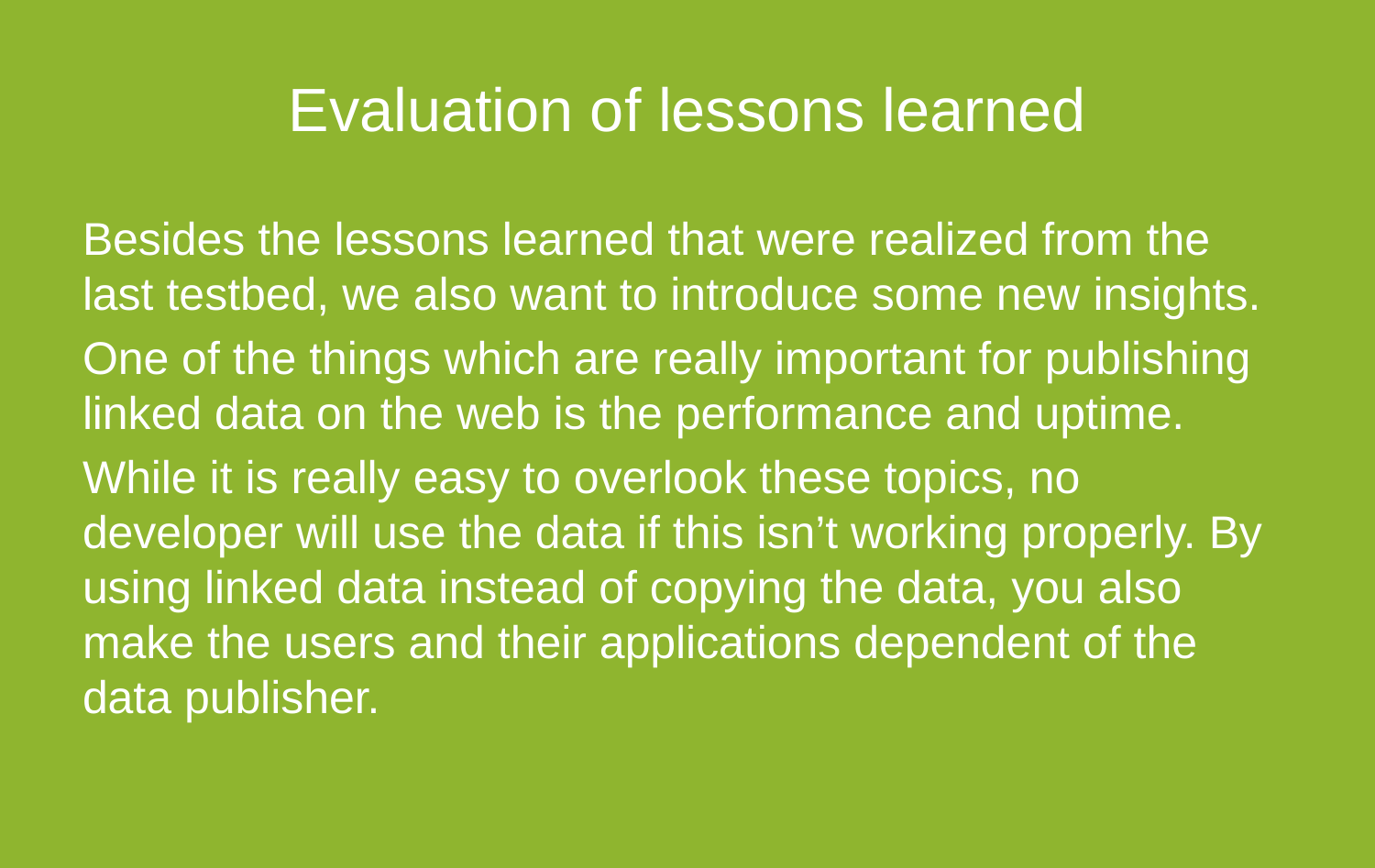

# Evaluation of lessons learned
Besides the lessons learned that were realized from the last testbed, we also want to introduce some new insights.
One of the things which are really important for publishing linked data on the web is the performance and uptime.
While it is really easy to overlook these topics, no developer will use the data if this isn’t working properly. By using linked data instead of copying the data, you also make the users and their applications dependent of the data publisher.